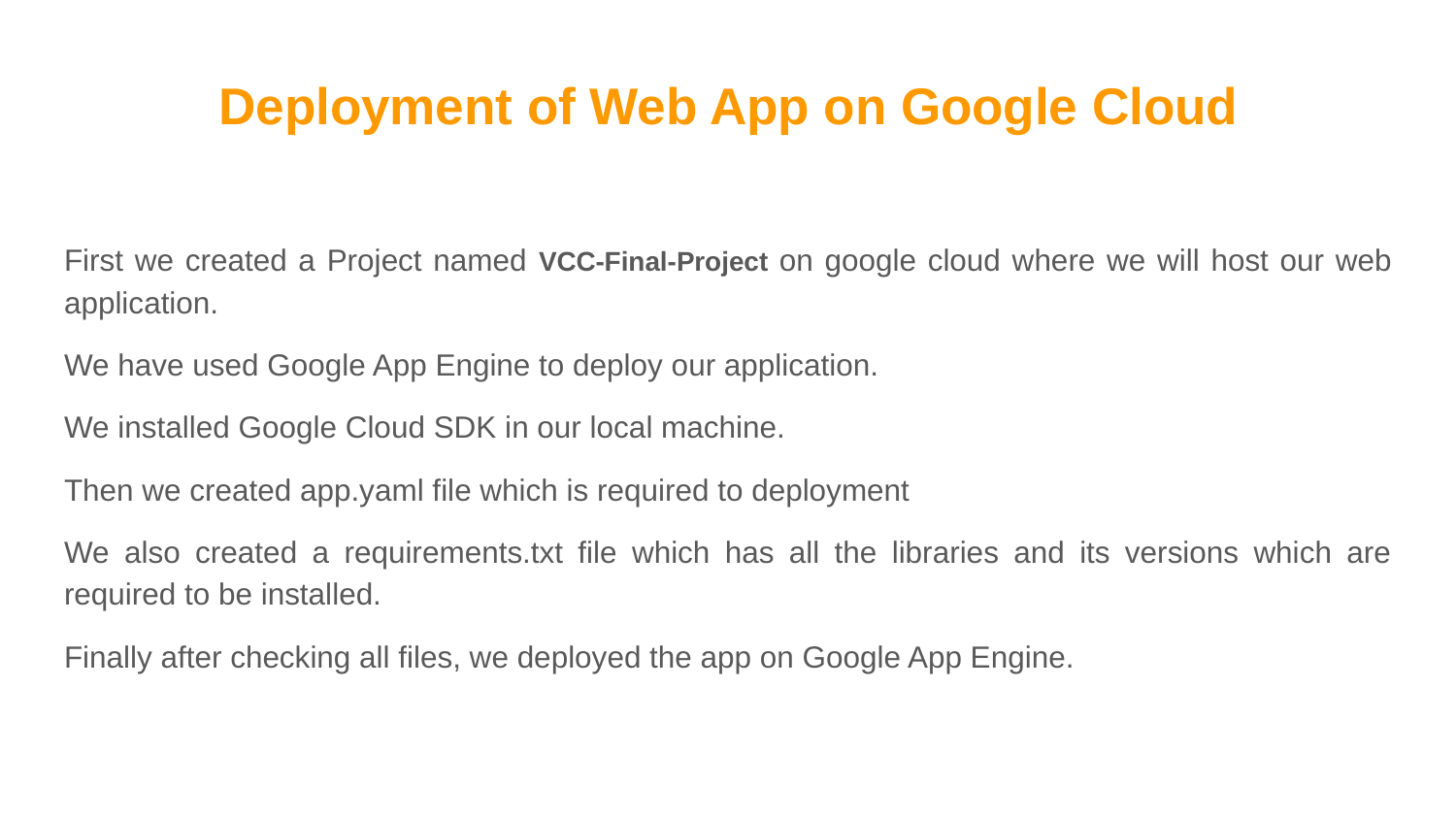

# Deployment of Web App on Google Cloud
First we created a Project named VCC-Final-Project on google cloud where we will host our web application.
We have used Google App Engine to deploy our application.
We installed Google Cloud SDK in our local machine.
Then we created app.yaml file which is required to deployment
We also created a requirements.txt file which has all the libraries and its versions which are required to be installed.
Finally after checking all files, we deployed the app on Google App Engine.